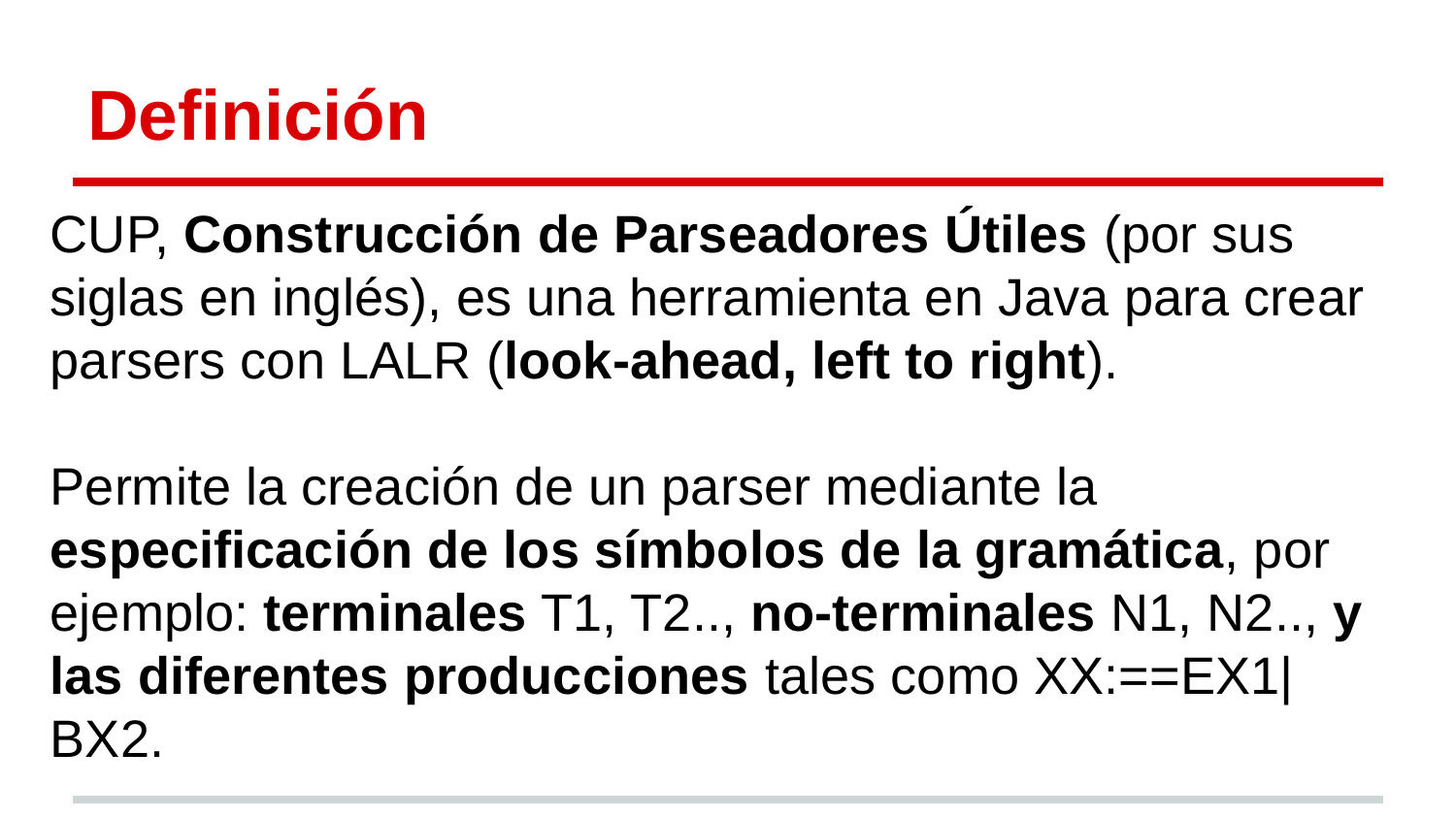

# Definición
CUP, Construcción de Parseadores Útiles (por sus siglas en inglés), es una herramienta en Java para crear parsers con LALR (look-ahead, left to right).

Permite la creación de un parser mediante la especificación de los símbolos de la gramática, por ejemplo: terminales T1, T2.., no-terminales N1, N2.., y las diferentes producciones tales como XX:==EX1|BX2.